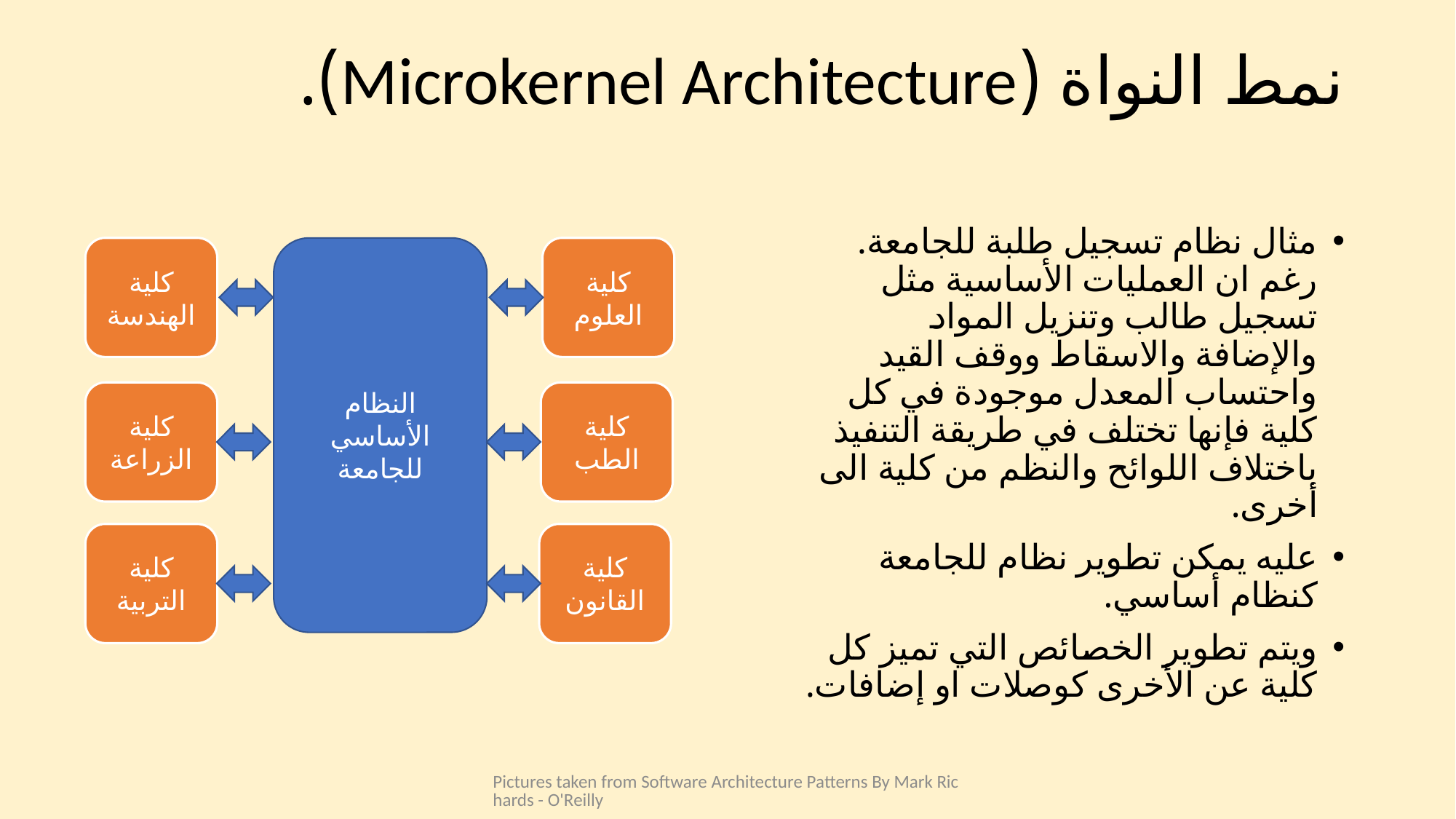

# نمط النواة (Microkernel Architecture).
مثال نظام تسجيل طلبة للجامعة. رغم ان العمليات الأساسية مثل تسجيل طالب وتنزيل المواد والإضافة والاسقاط ووقف القيد واحتساب المعدل موجودة في كل كلية فإنها تختلف في طريقة التنفيذ باختلاف اللوائح والنظم من كلية الى أخرى.
عليه يمكن تطوير نظام للجامعة كنظام أساسي.
ويتم تطوير الخصائص التي تميز كل كلية عن الأخرى كوصلات او إضافات.
كلية الهندسة
كلية العلوم
النظام الأساسي للجامعة

كلية الزراعة
كلية الطب

كلية التربية
كلية القانون

Pictures taken from Software Architecture Patterns By Mark Richards - O'Reilly